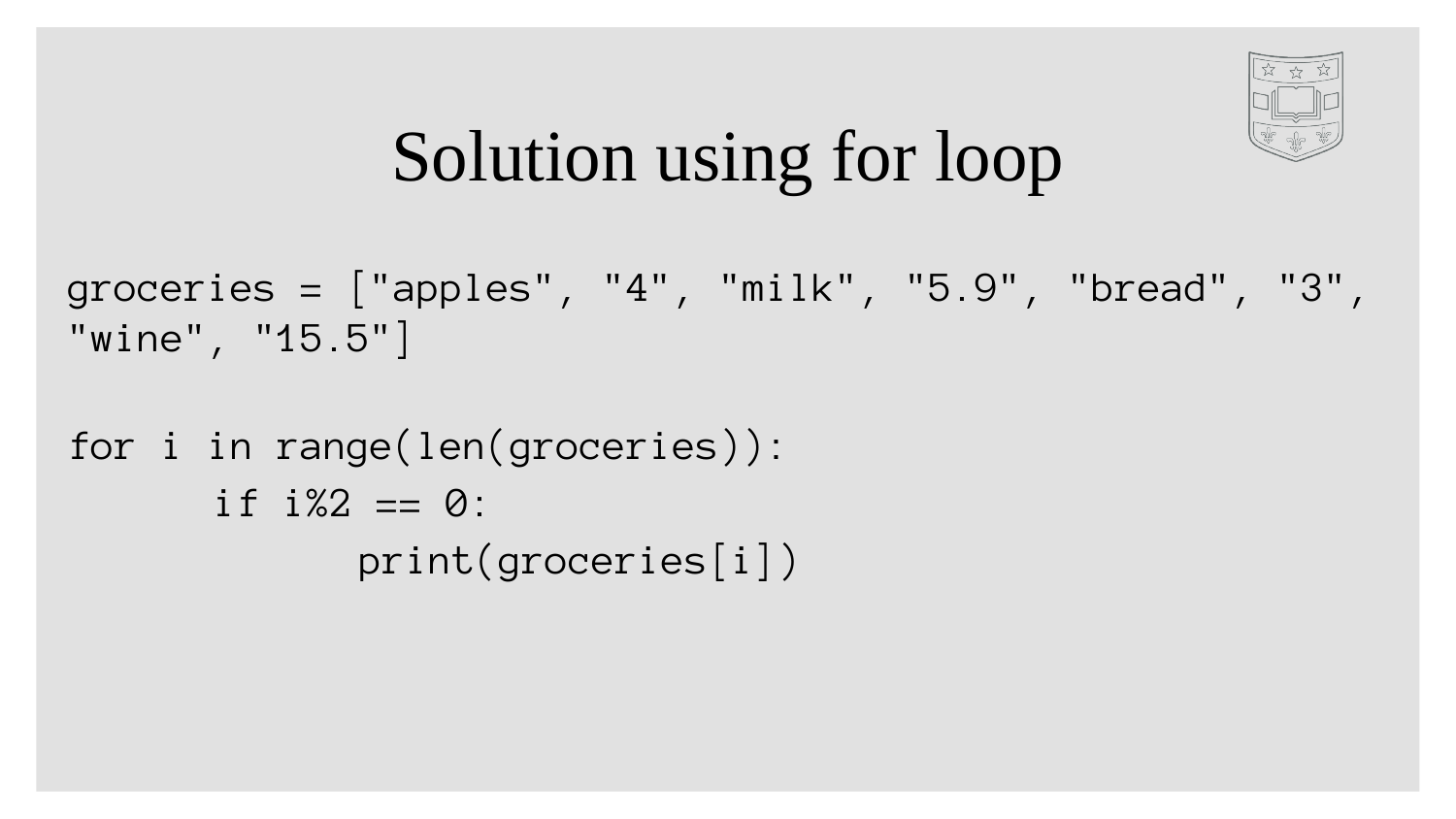

# Solution using for loop

groceries = ["apples", "4", "milk", "5.9", "bread", "3", "wine", "15.5"]
for i in range(len(groceries)):
	if i%2 == 0:
		print(groceries[i])